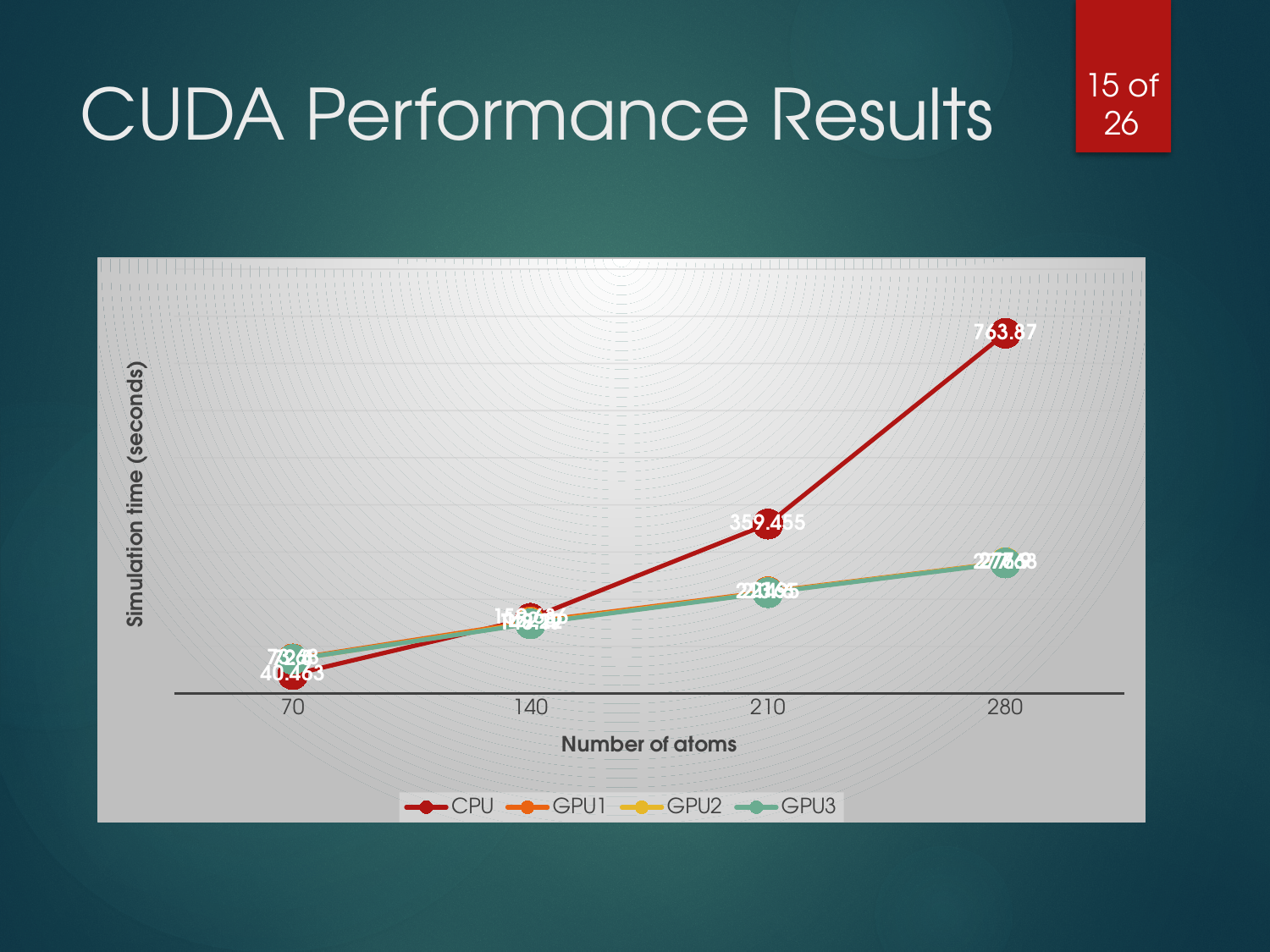

15 of 26
# CUDA Performance Results

### Chart

| Category |  |  |  |  |
|---|---|---|---|---|
| 70 | 40.463 | 73.67999999999999 | 72.4 | 72.5 |
| 140 | 159.636 | 152.3 | 149.22 | 148.19 |
| 210 | 359.4549999999999 | 216.0 | 214.6 | 213.95000000000002 |
| 280 | 763.87 | 277.8999999999999 | 277.68 | 276.8999999999999 |